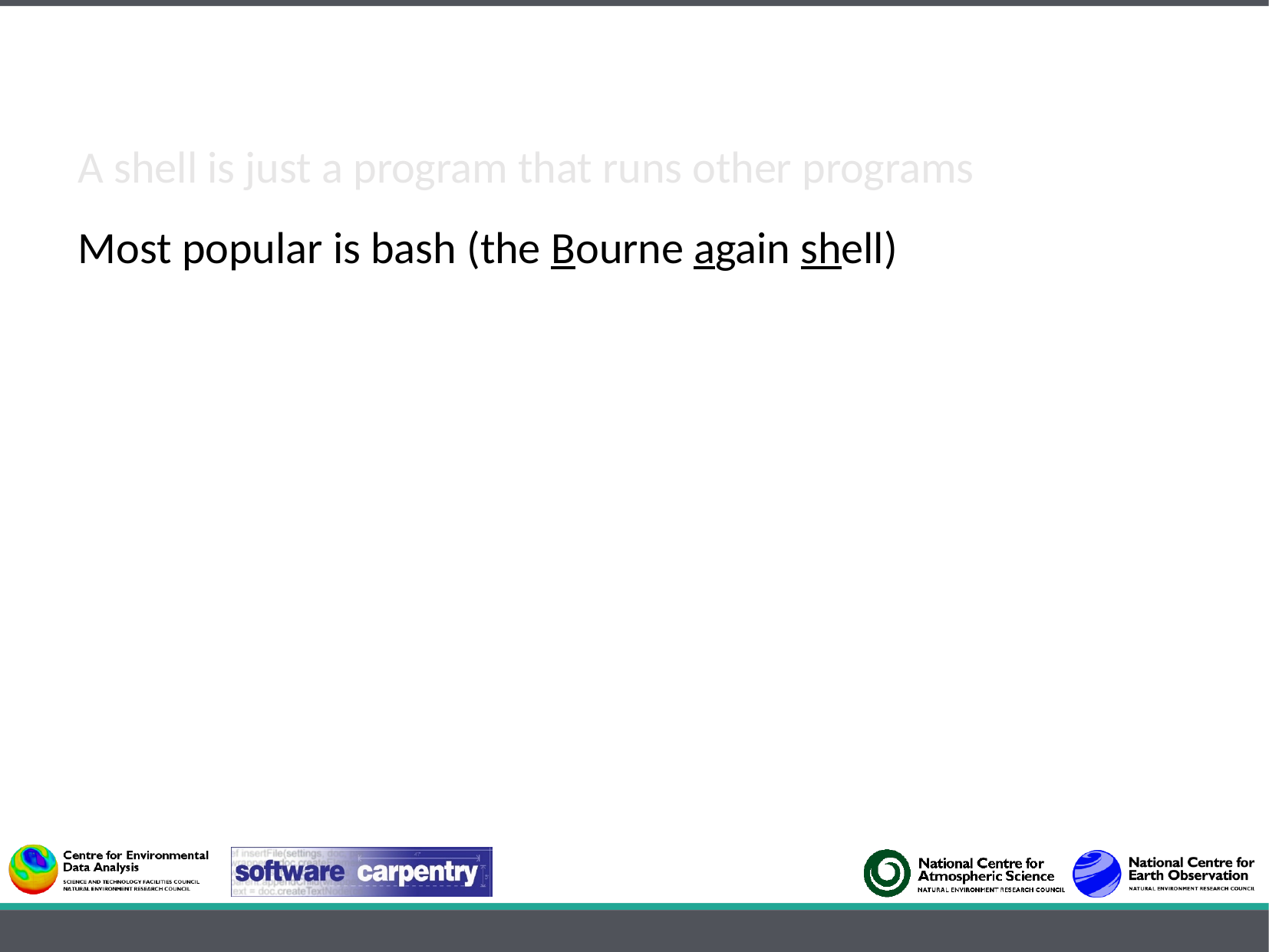

A shell is just a program that runs other programs
Most popular is bash (the Bourne again shell)